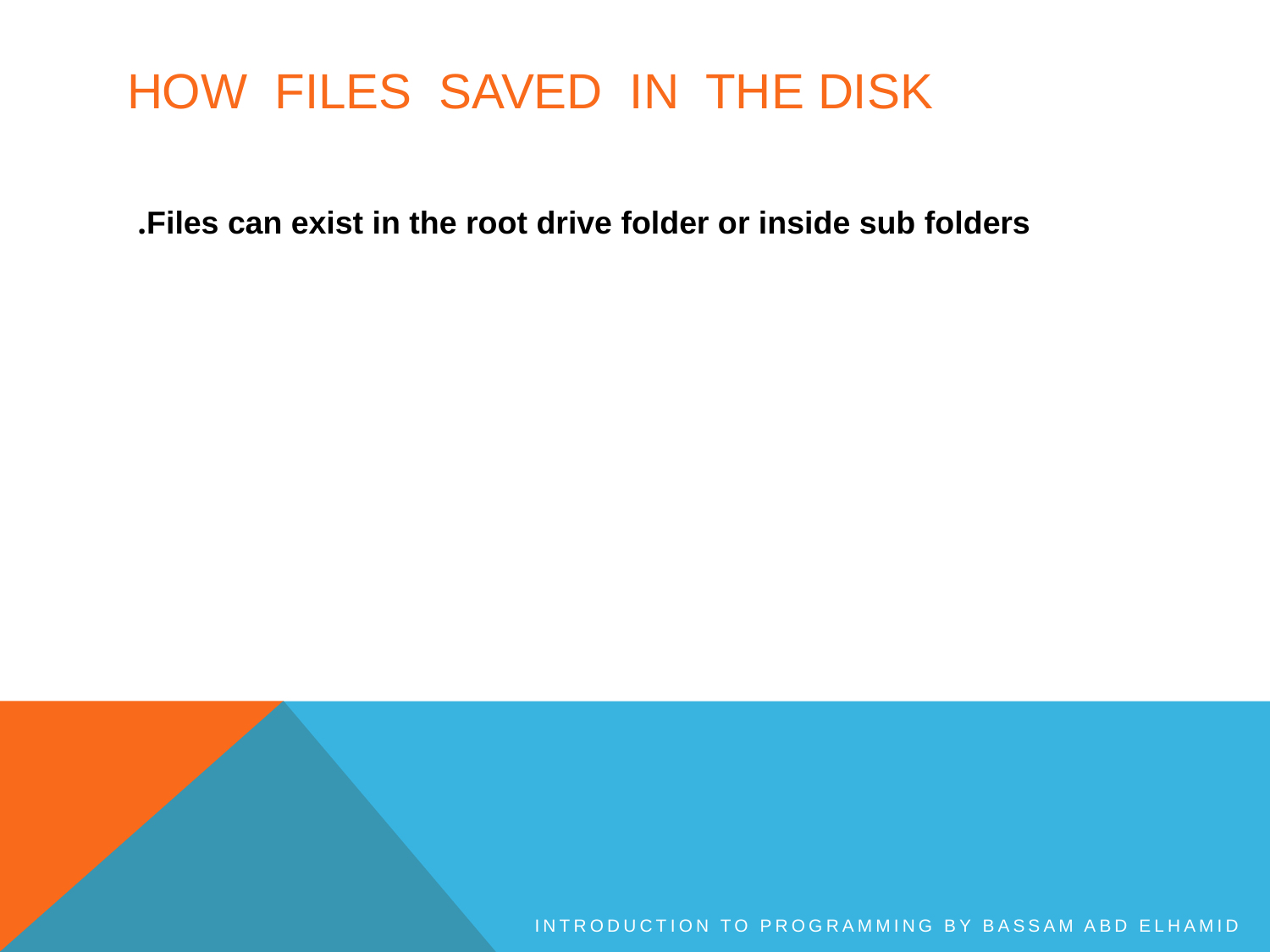

# How  files  saved  in  the disk
Files can exist in the root drive folder or inside sub folders.
Introduction to Programming By Bassam Abd Elhamid